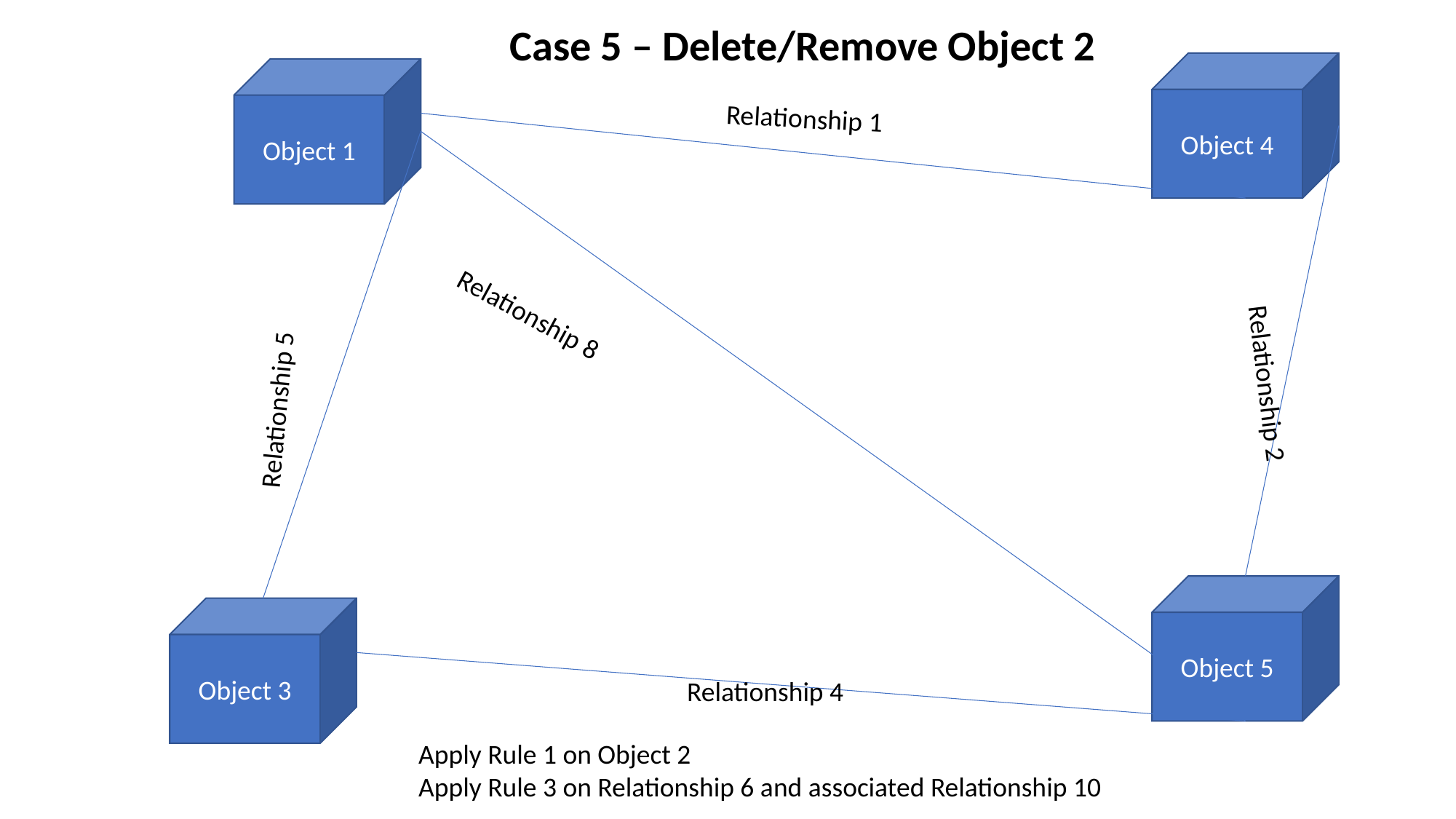

Case 5 – Delete/Remove Object 2
Object 4
Object 1
Object 5
Object 3
Relationship 1
Relationship 8
Relationship 2
Relationship 5
Relationship 4
Apply Rule 1 on Object 2
Apply Rule 3 on Relationship 6 and associated Relationship 10